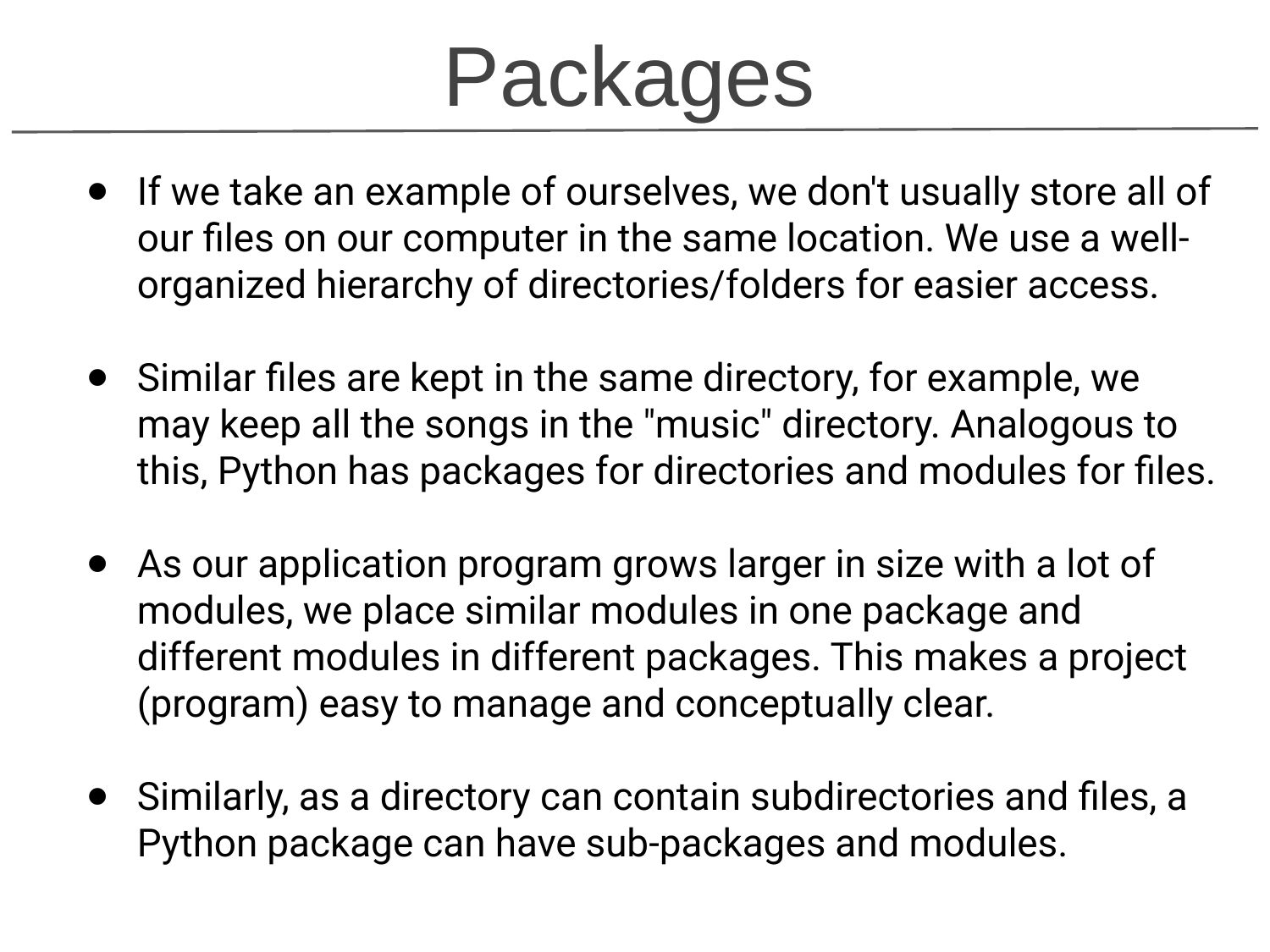

Packages
If we take an example of ourselves, we don't usually store all of our files on our computer in the same location. We use a well-organized hierarchy of directories/folders for easier access.

Similar files are kept in the same directory, for example, we may keep all the songs in the "music" directory. Analogous to this, Python has packages for directories and modules for files.

As our application program grows larger in size with a lot of modules, we place similar modules in one package and different modules in different packages. This makes a project (program) easy to manage and conceptually clear.

Similarly, as a directory can contain subdirectories and files, a Python package can have sub-packages and modules.